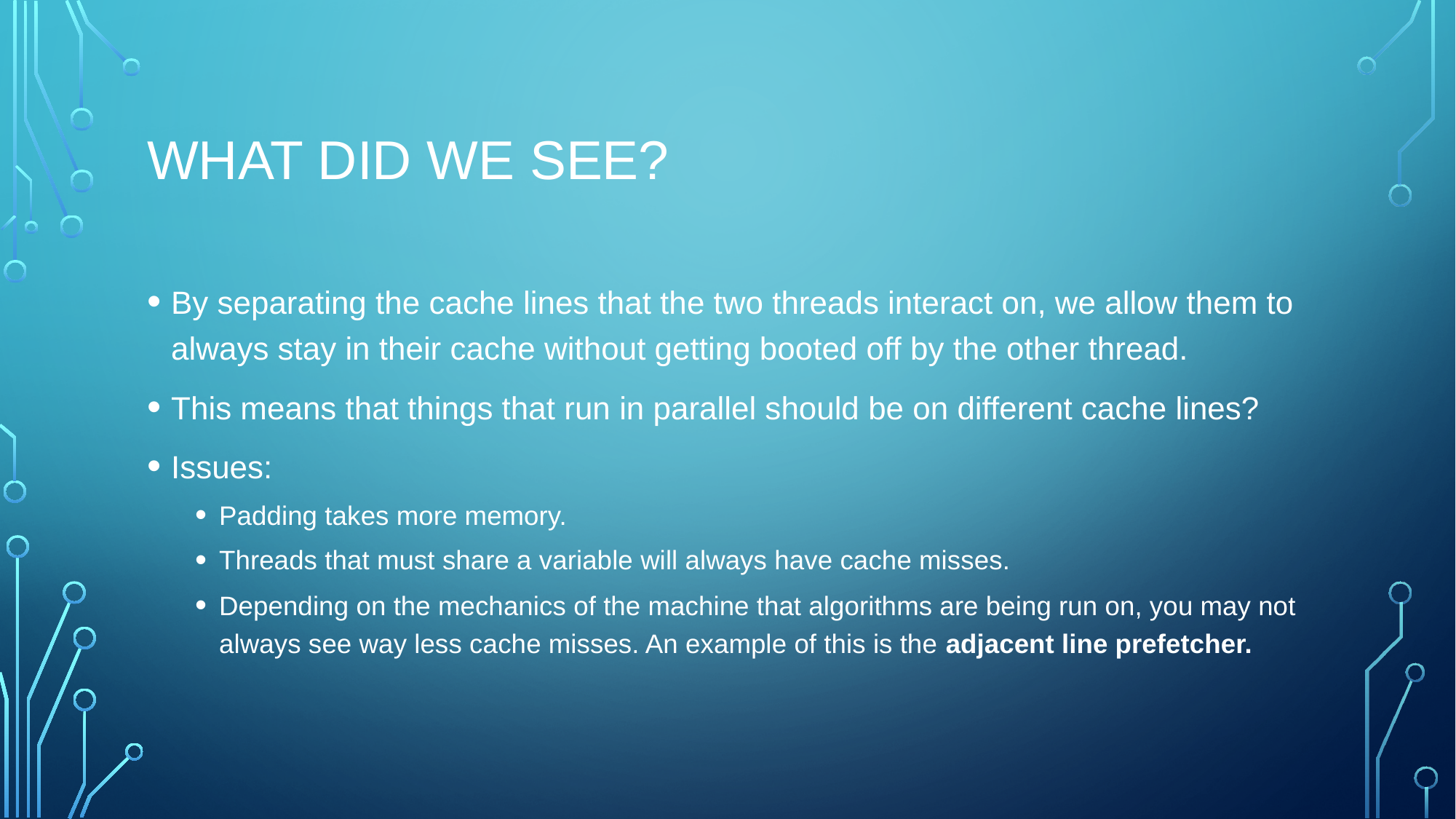

# What did we see?
By separating the cache lines that the two threads interact on, we allow them to always stay in their cache without getting booted off by the other thread.
This means that things that run in parallel should be on different cache lines?
Issues:
Padding takes more memory.
Threads that must share a variable will always have cache misses.
Depending on the mechanics of the machine that algorithms are being run on, you may not always see way less cache misses. An example of this is the adjacent line prefetcher.